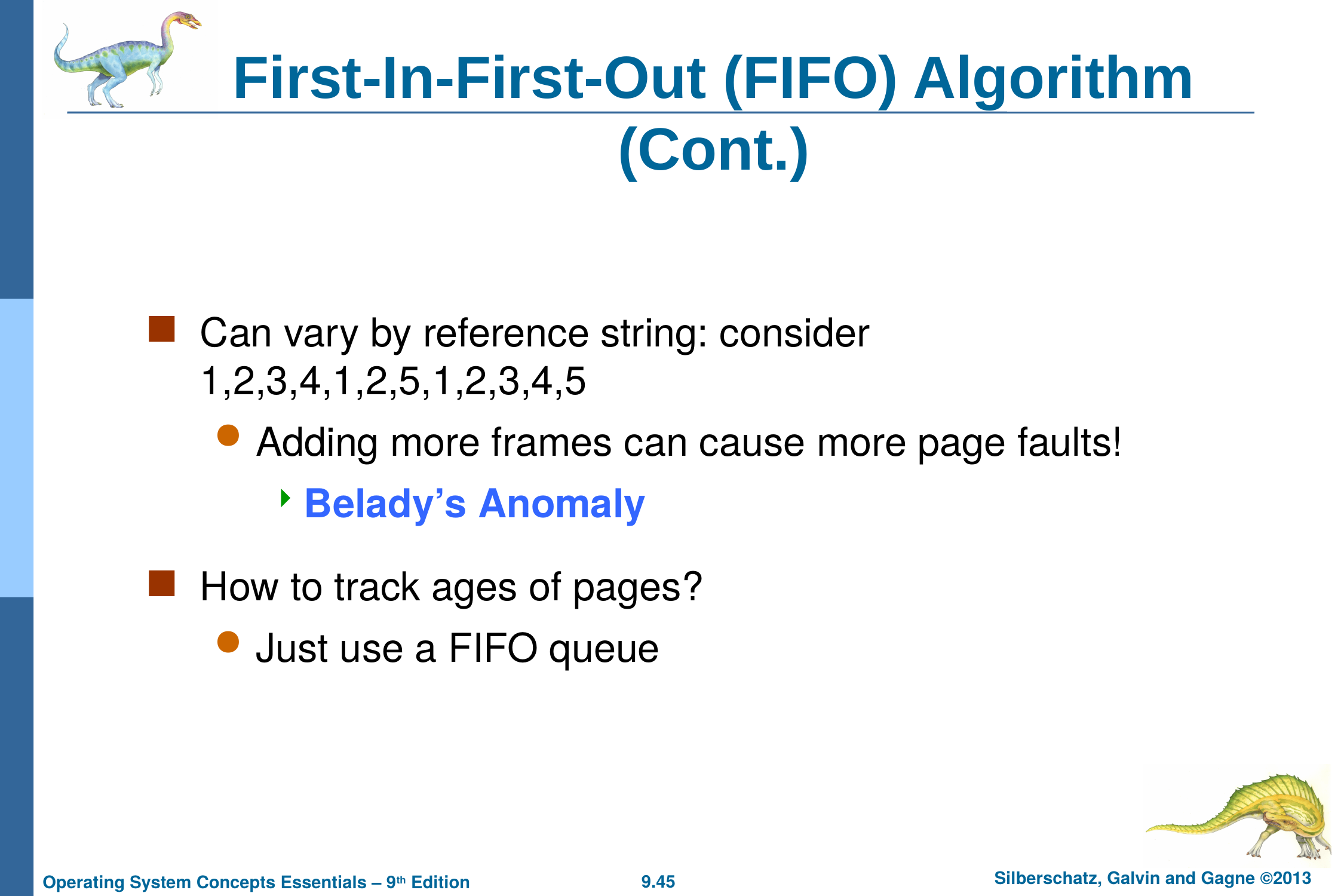

# First-In-First-Out (FIFO) Algorithm (Cont.)

Can vary by reference string: consider 1,2,3,4,1,2,5,1,2,3,4,5
Adding more frames can cause more page faults!
Belady’s Anomaly

How to track ages of pages?
Just use a FIFO queue